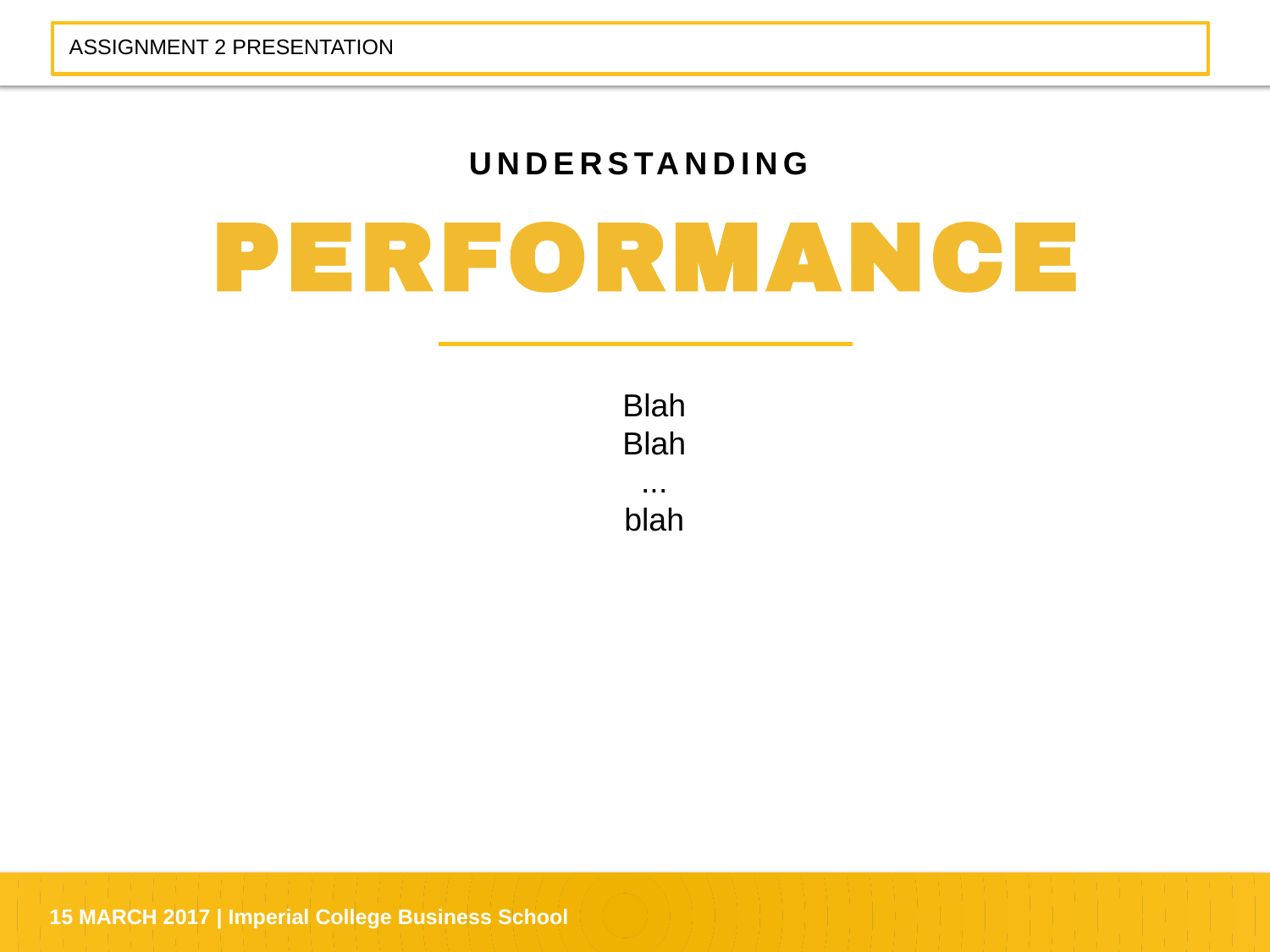

ASSIGNMENT 2 PRESENTATION
UNDERSTANDING
PERFORMANCE
Blah
Blah
...
blah

15 MARCH 2017 | Imperial College Business School